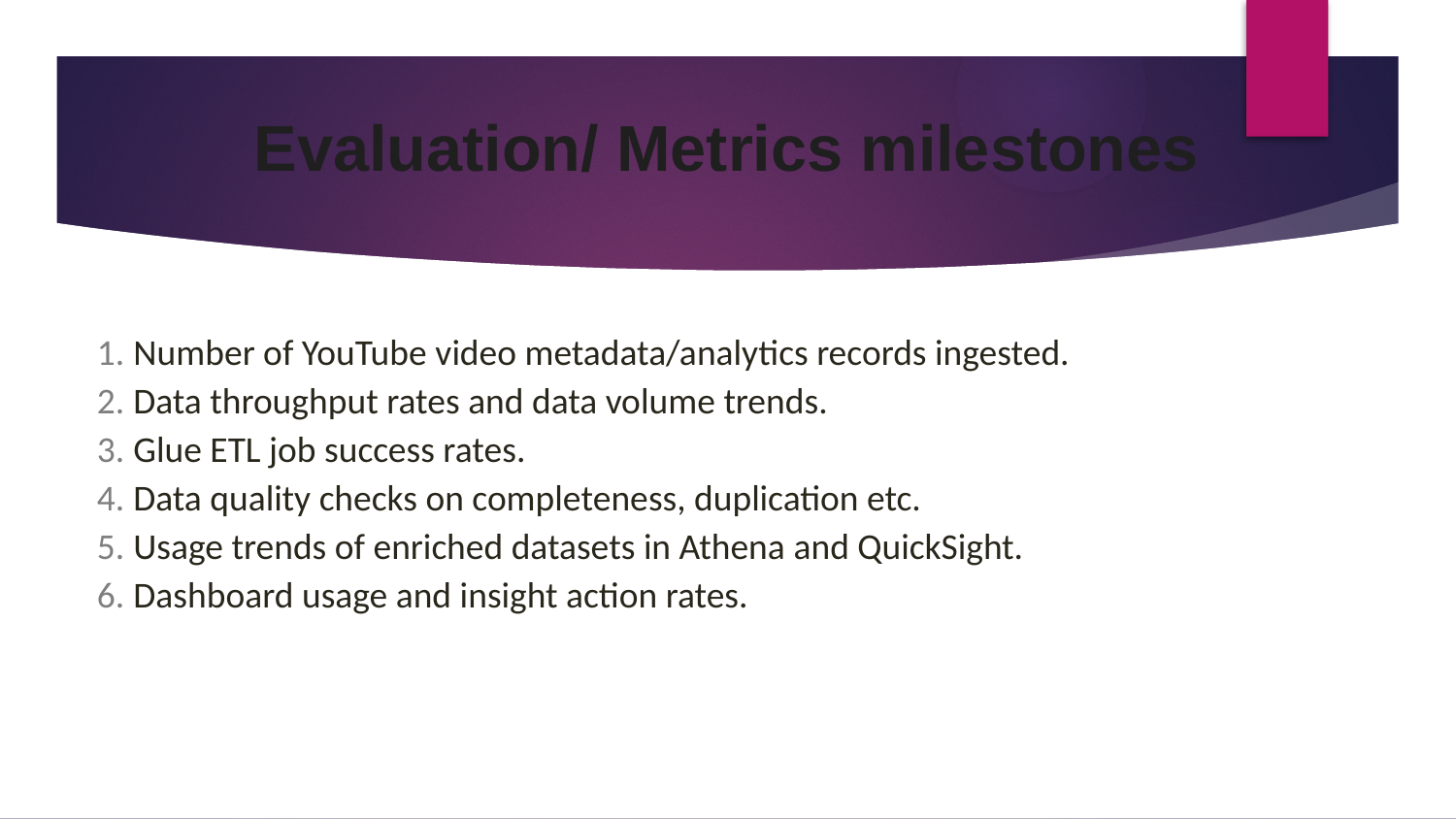

# Evaluation/ Metrics milestones
Number of YouTube video metadata/analytics records ingested.
Data throughput rates and data volume trends.
Glue ETL job success rates.
Data quality checks on completeness, duplication etc.
Usage trends of enriched datasets in Athena and QuickSight.
Dashboard usage and insight action rates.